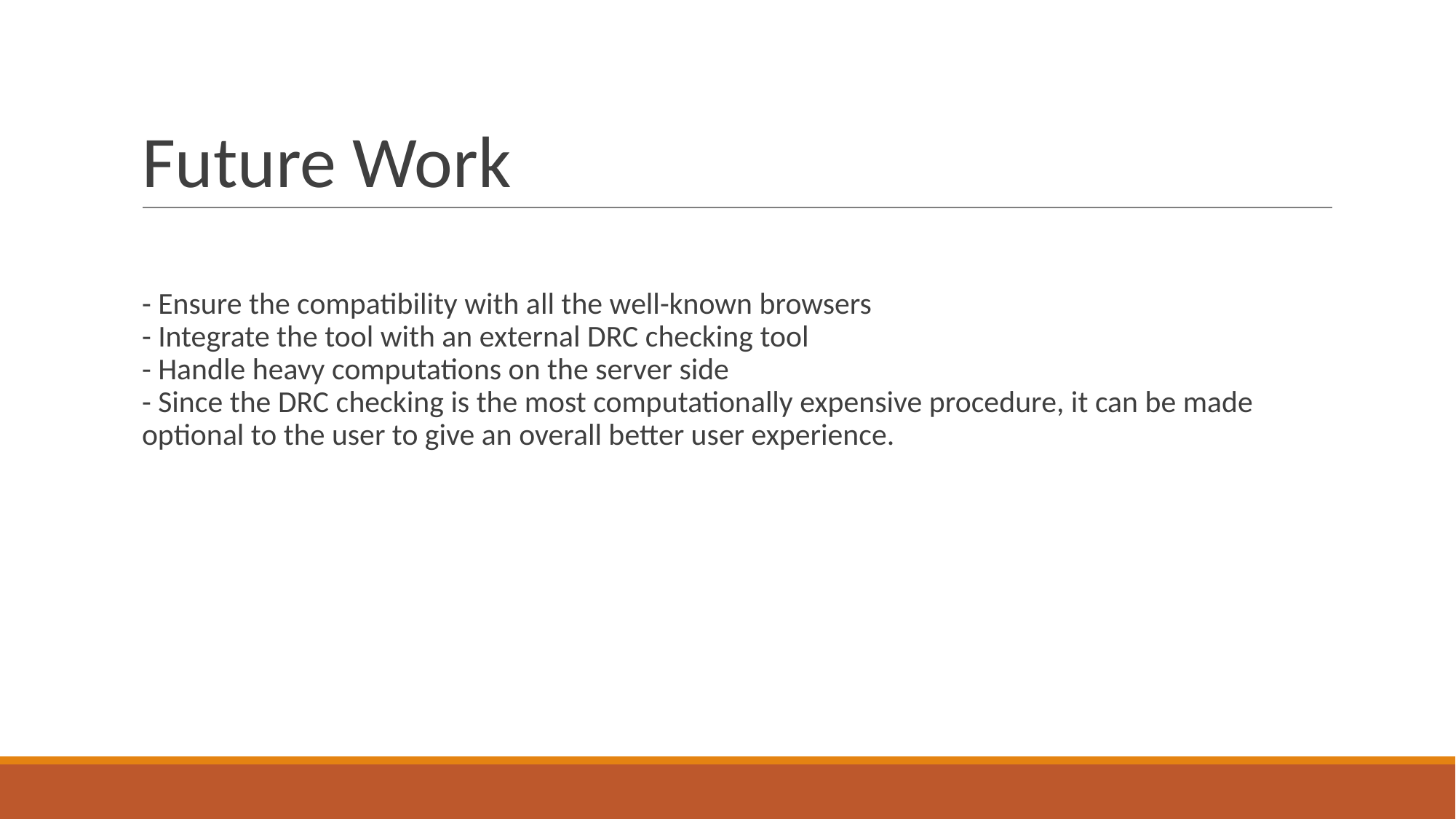

# Future Work
- Ensure the compatibility with all the well-known browsers
- Integrate the tool with an external DRC checking tool
- Handle heavy computations on the server side
- Since the DRC checking is the most computationally expensive procedure, it can be made optional to the user to give an overall better user experience.